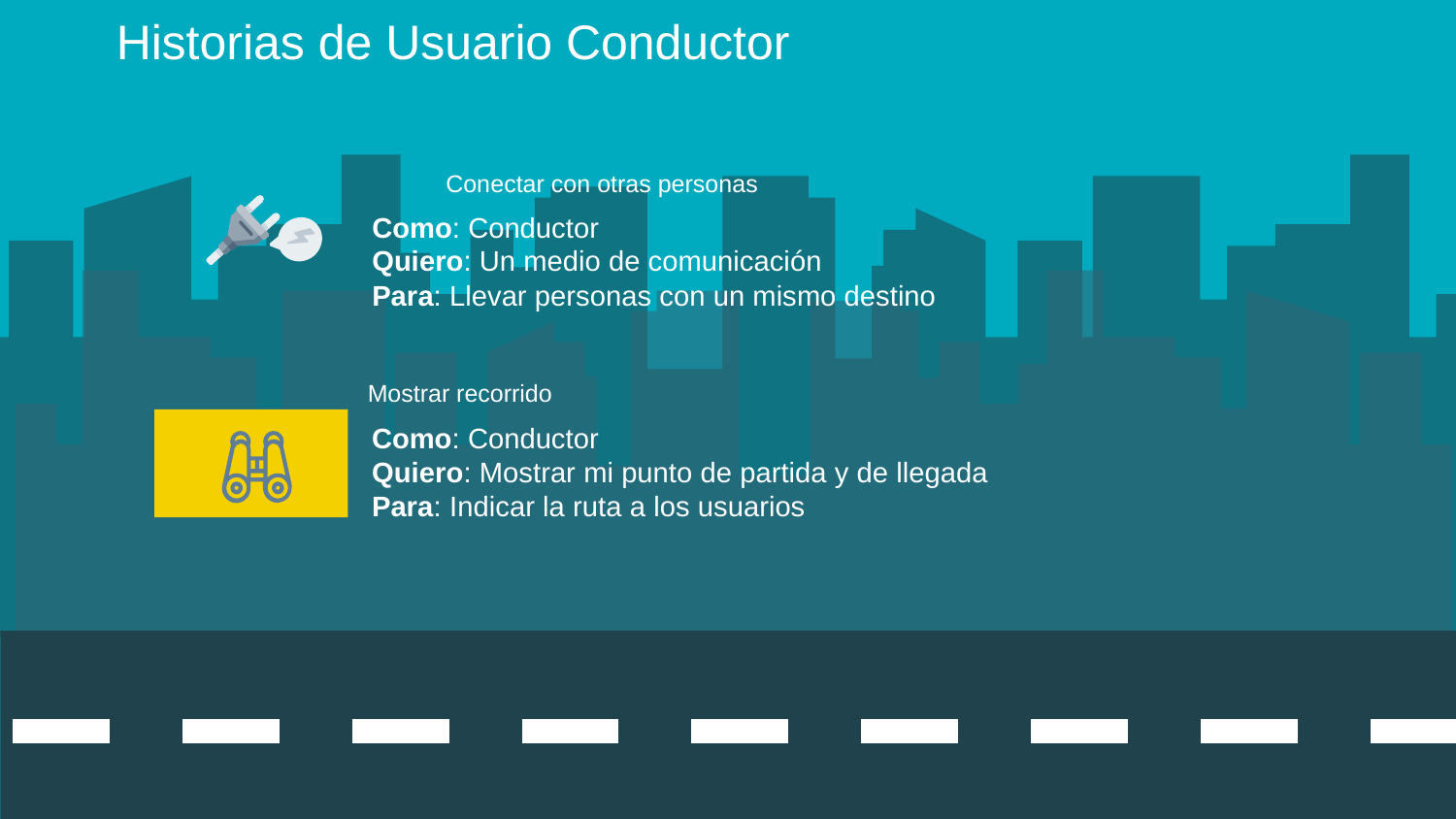

# Historias de Usuario Conductor
Conectar con otras personas

Como: Conductor
Quiero: Un medio de comunicación
Para: Llevar personas con un mismo destino
Mostrar recorrido
Como: Conductor
Quiero: Mostrar mi punto de partida y de llegada
Para: Indicar la ruta a los usuarios